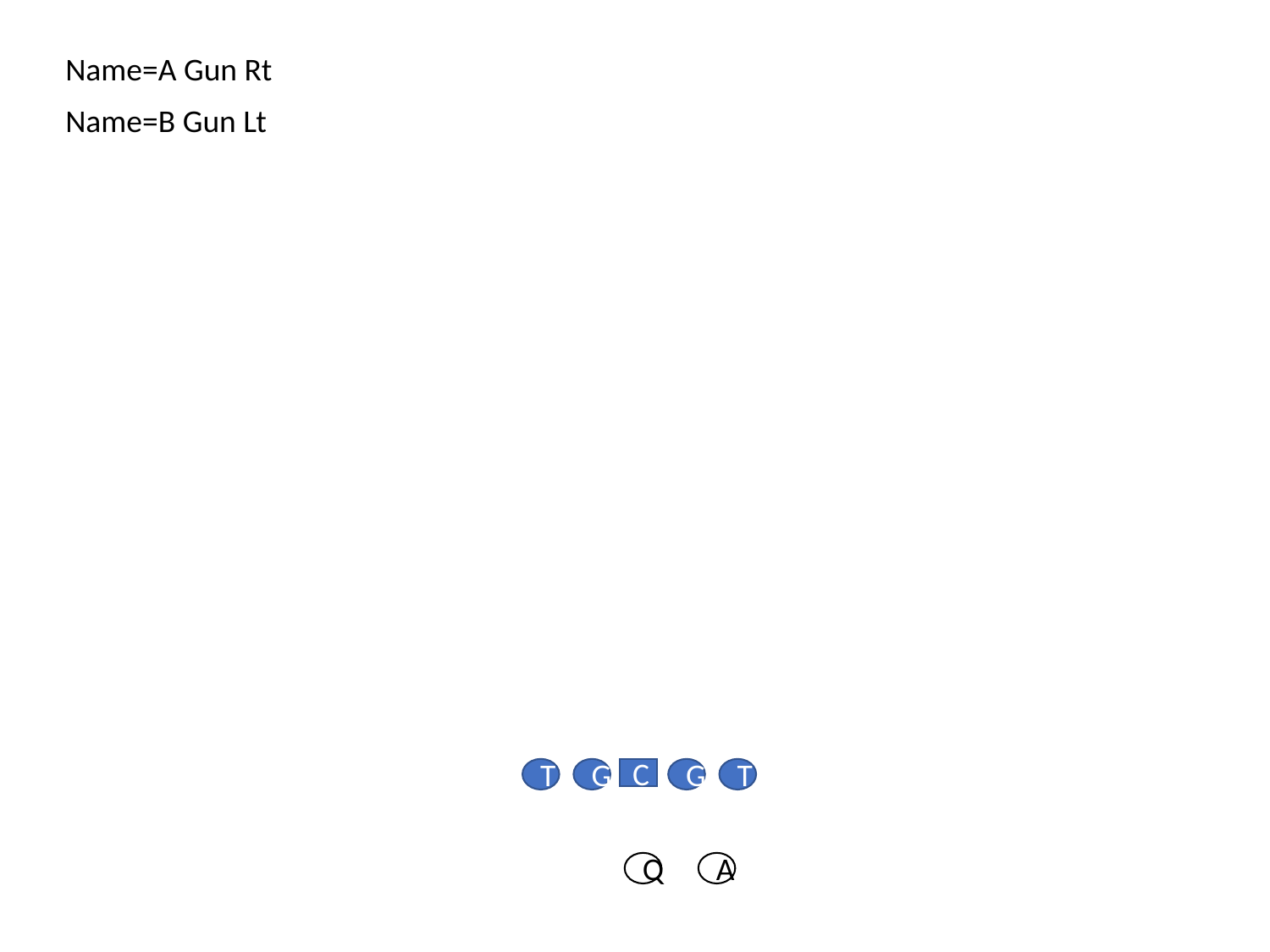

Name=A Gun Rt
Name=B Gun Lt
T
G
C
G
T
Q
A